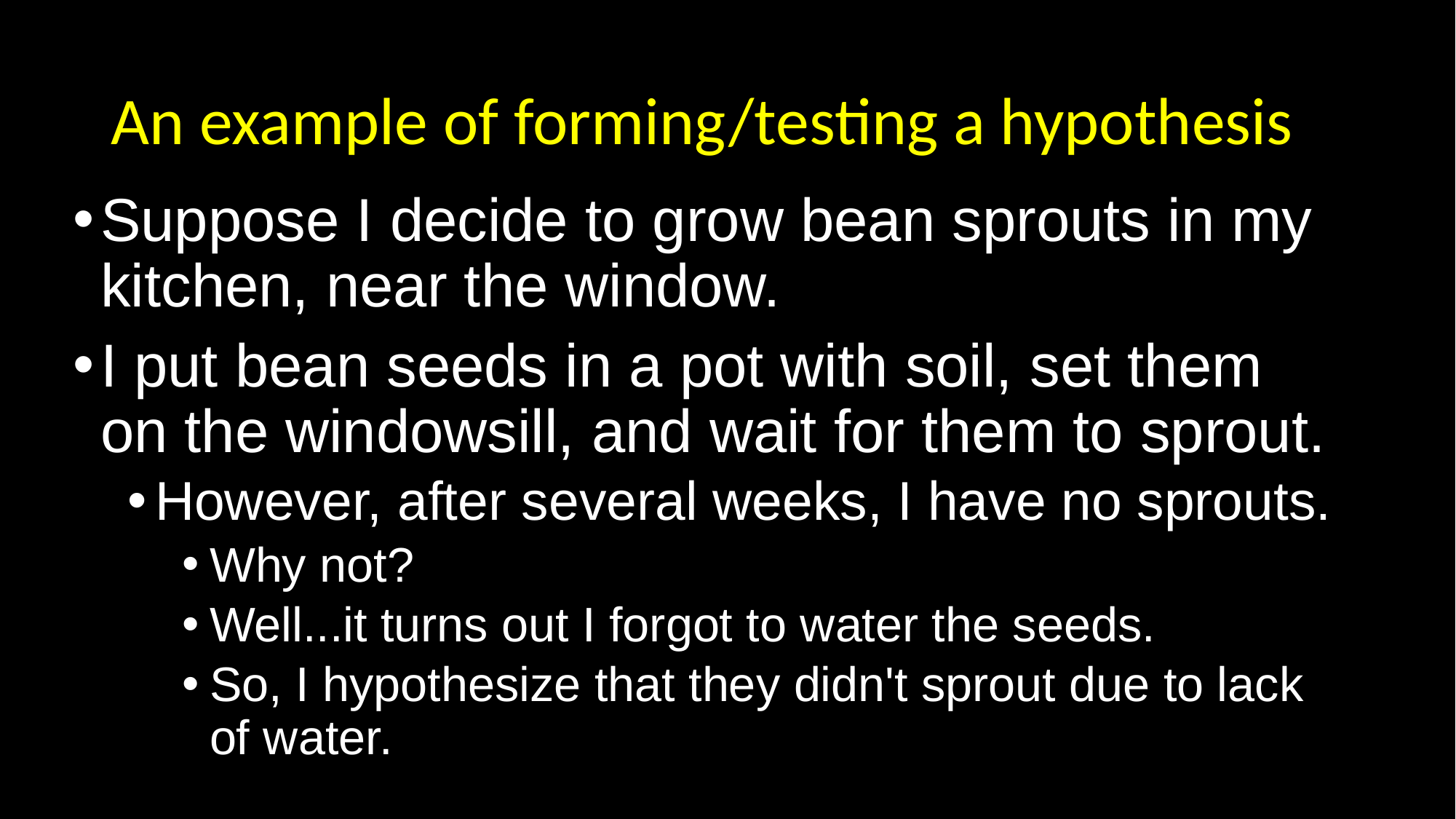

# An example of forming/testing a hypothesis
Suppose I decide to grow bean sprouts in my kitchen, near the window.
I put bean seeds in a pot with soil, set them on the windowsill, and wait for them to sprout.
However, after several weeks, I have no sprouts.
Why not?
Well...it turns out I forgot to water the seeds.
So, I hypothesize that they didn't sprout due to lack of water.